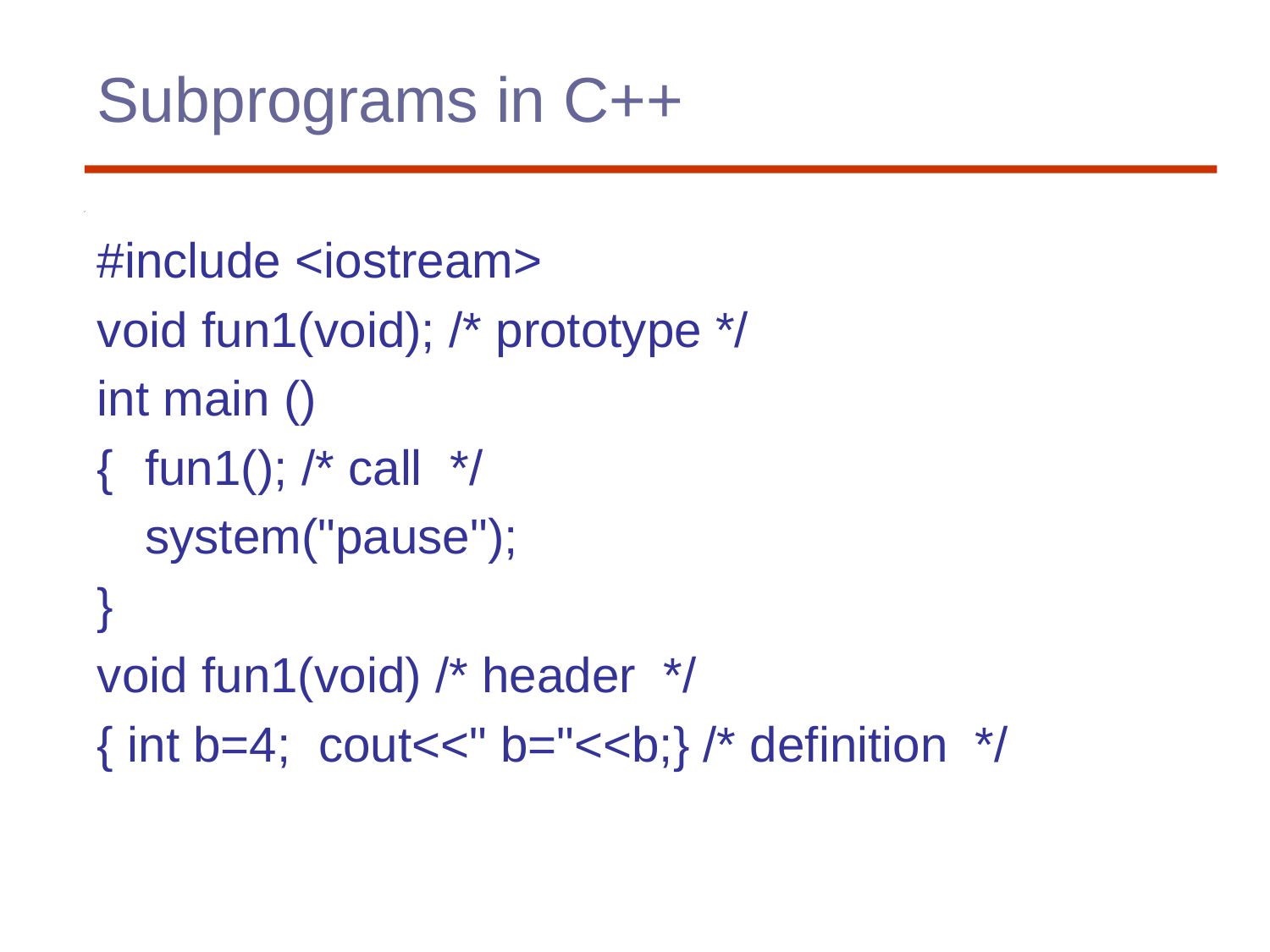

# Subprograms in C++
#include <iostream>
void fun1(void); /* prototype */
int main ()
{	fun1(); /* call  */
	system("pause");
}
void fun1(void) /* header  */
{ int b=4;  cout<<" b="<<b;} /* definition  */